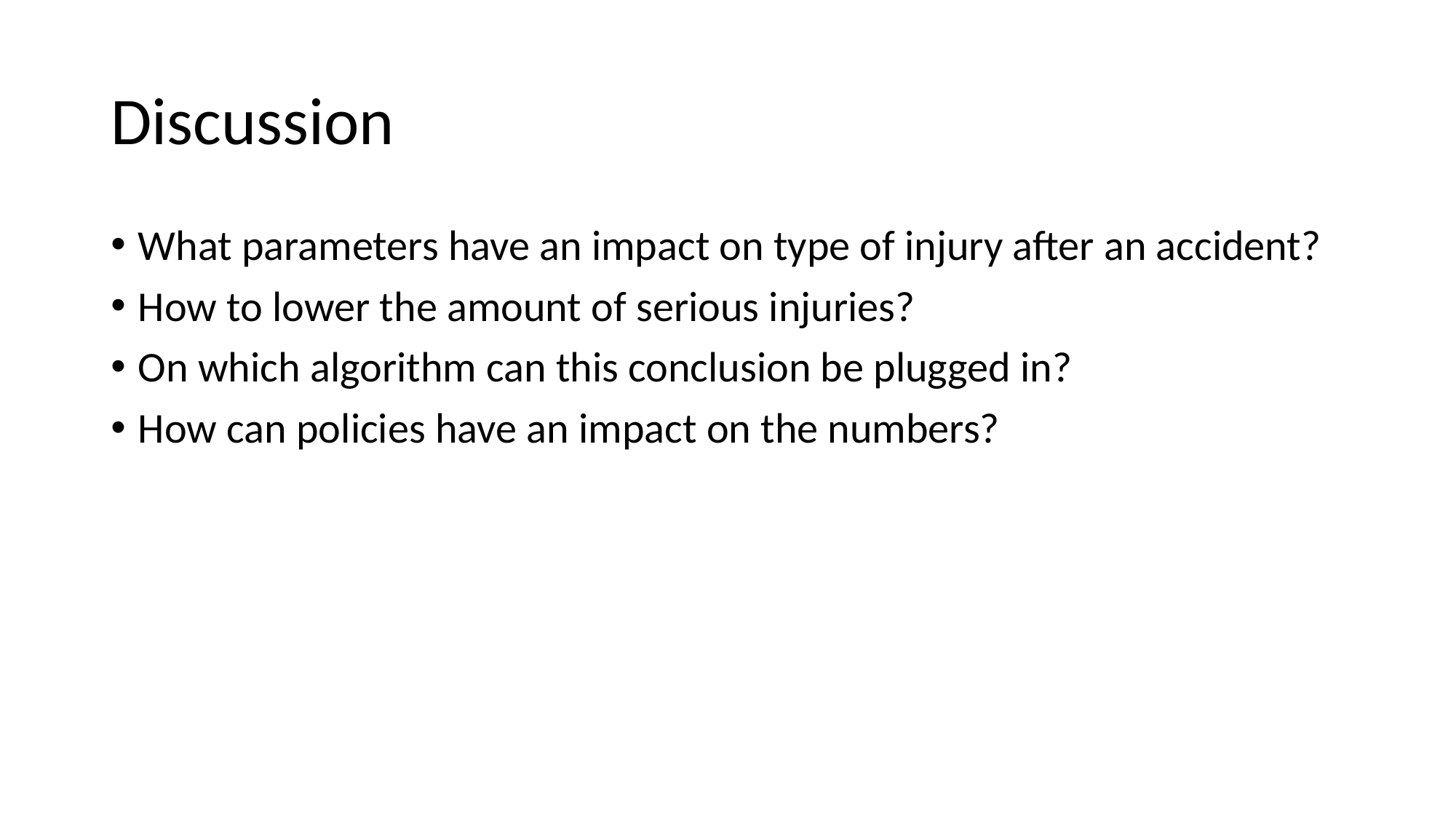

# Discussion
What parameters have an impact on type of injury after an accident?
How to lower the amount of serious injuries?
On which algorithm can this conclusion be plugged in?
How can policies have an impact on the numbers?